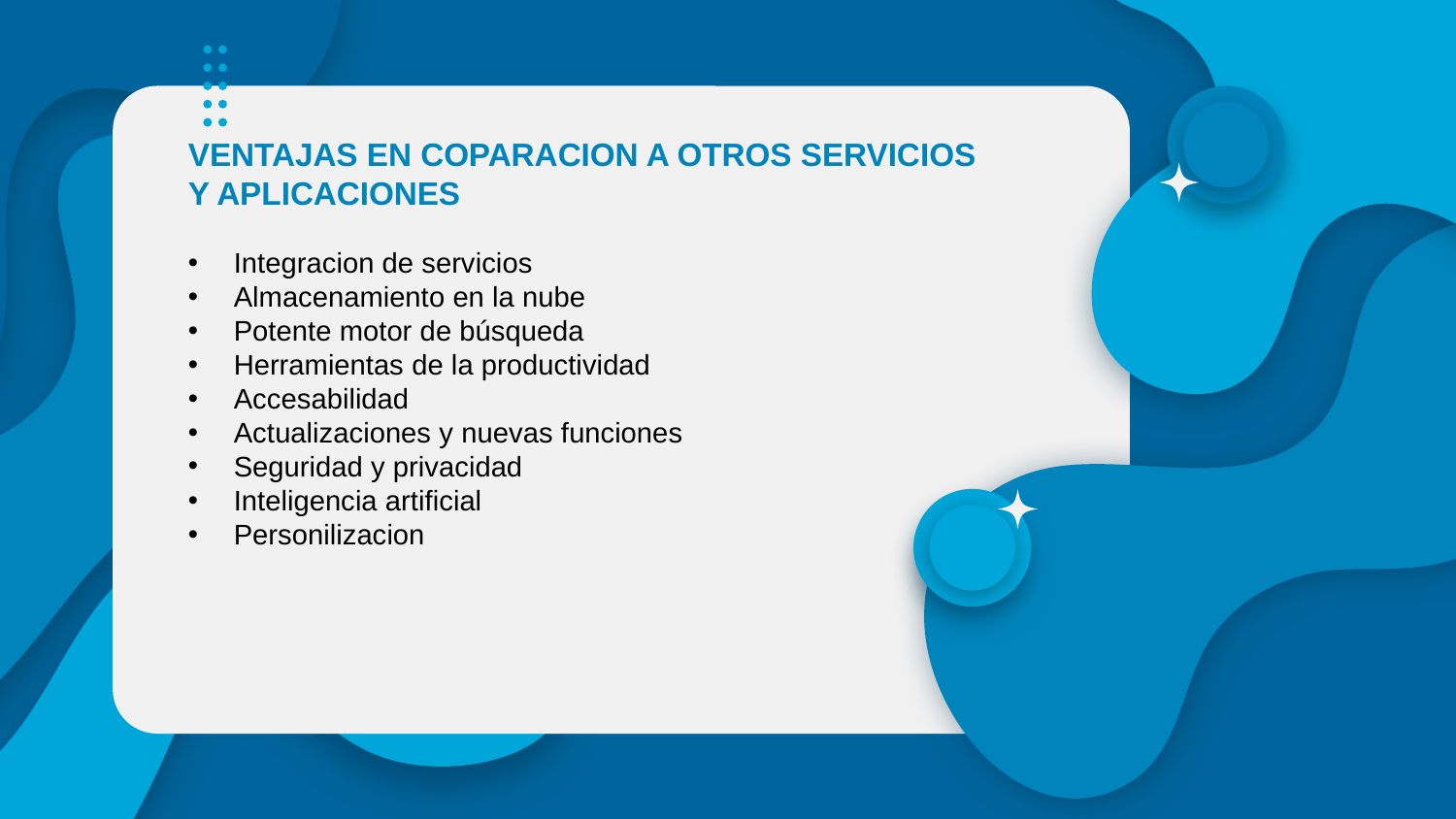

VENTAJAS EN COPARACION A OTROS SERVICIOS Y APLICACIONES

Integracion de servicios
Almacenamiento en la nube
Potente motor de búsqueda
Herramientas de la productividad
Accesabilidad
Actualizaciones y nuevas funciones
Seguridad y privacidad
Inteligencia artificial
Personilizacion